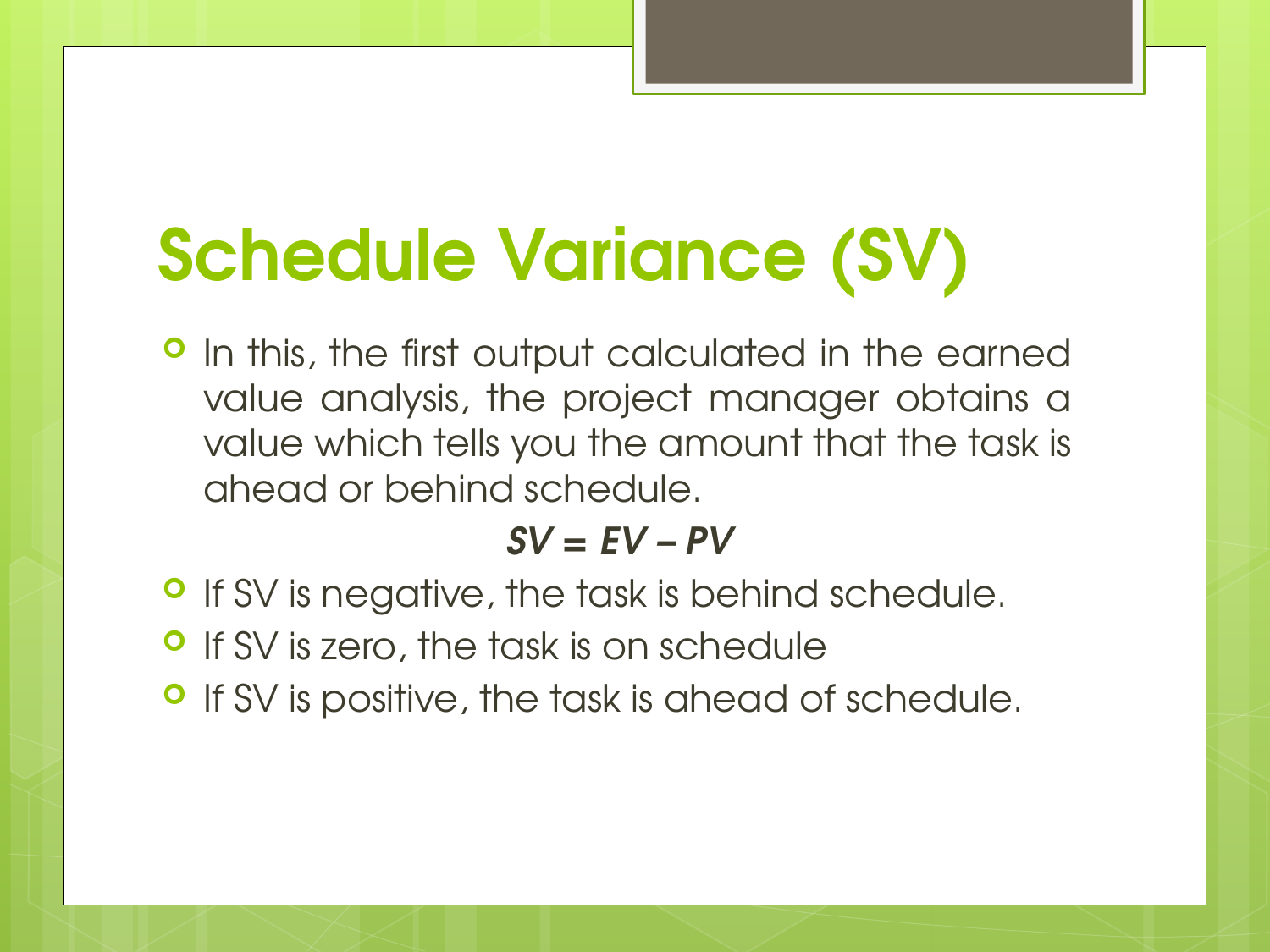

# Schedule Variance (SV)
In this, the first output calculated in the earned value analysis, the project manager obtains a value which tells you the amount that the task is ahead or behind schedule.
SV = EV – PV
If SV is negative, the task is behind schedule.
If SV is zero, the task is on schedule
If SV is positive, the task is ahead of schedule.